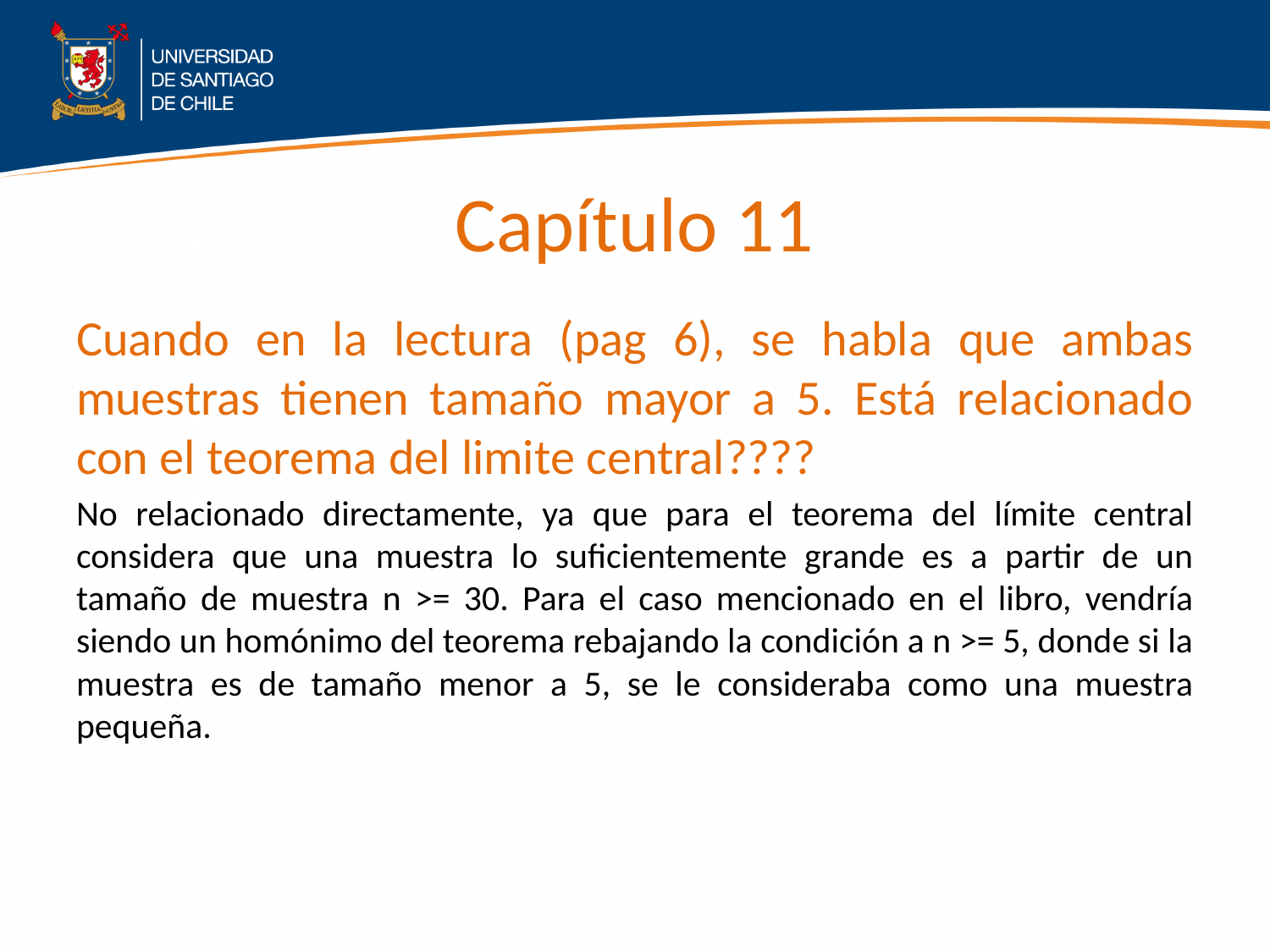

# Capítulo 11
Cuando en la lectura (pag 6), se habla que ambas muestras tienen tamaño mayor a 5. Está relacionado con el teorema del limite central????
No relacionado directamente, ya que para el teorema del límite central considera que una muestra lo suficientemente grande es a partir de un tamaño de muestra n >= 30. Para el caso mencionado en el libro, vendría siendo un homónimo del teorema rebajando la condición a n >= 5, donde si la muestra es de tamaño menor a 5, se le consideraba como una muestra pequeña.